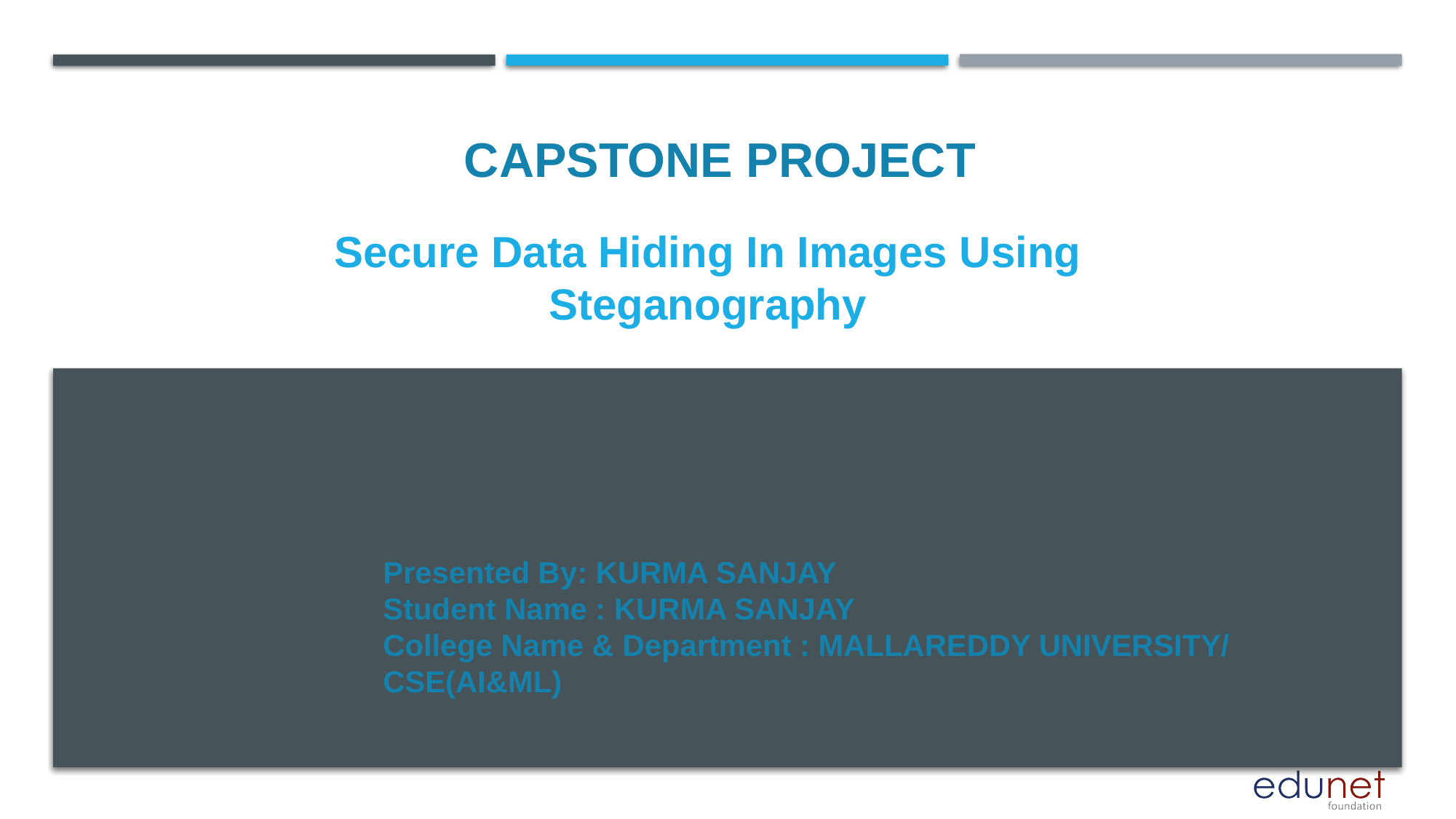

CAPSTONE PROJECT
# Secure Data Hiding In Images Using Steganography
Presented By: KURMA SANJAY
Student Name : KURMA SANJAY
College Name & Department : MALLAREDDY UNIVERSITY/          CSE(AI&ML)